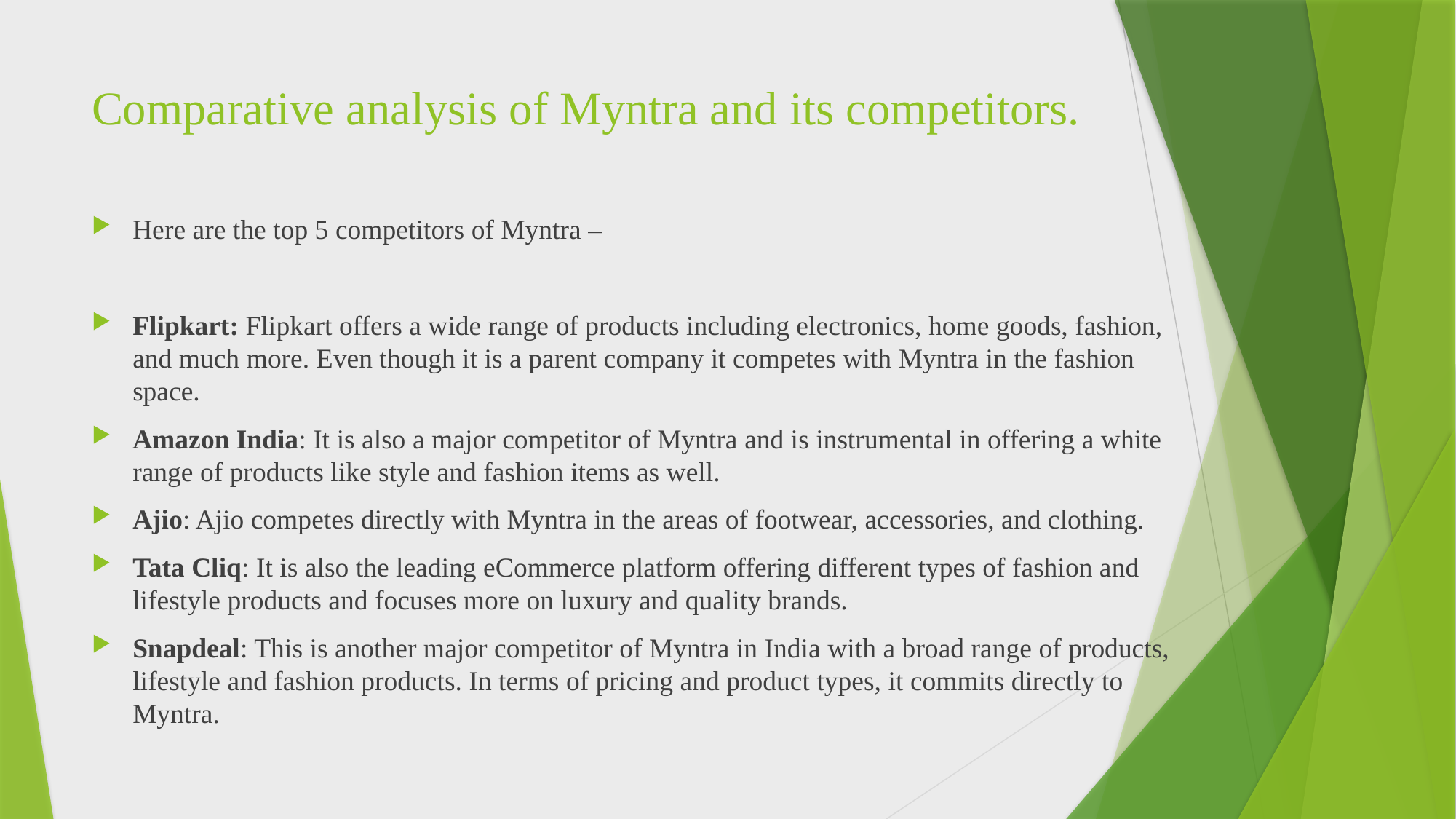

# Comparative analysis of Myntra and its competitors.
Here are the top 5 competitors of Myntra –

Flipkart: Flipkart offers a wide range of products including electronics, home goods, fashion, and much more. Even though it is a parent company it competes with Myntra in the fashion space.
Amazon India: It is also a major competitor of Myntra and is instrumental in offering a white range of products like style and fashion items as well.
Ajio: Ajio competes directly with Myntra in the areas of footwear, accessories, and clothing.
Tata Cliq: It is also the leading eCommerce platform offering different types of fashion and lifestyle products and focuses more on luxury and quality brands.
Snapdeal: This is another major competitor of Myntra in India with a broad range of products, lifestyle and fashion products. In terms of pricing and product types, it commits directly to Myntra.